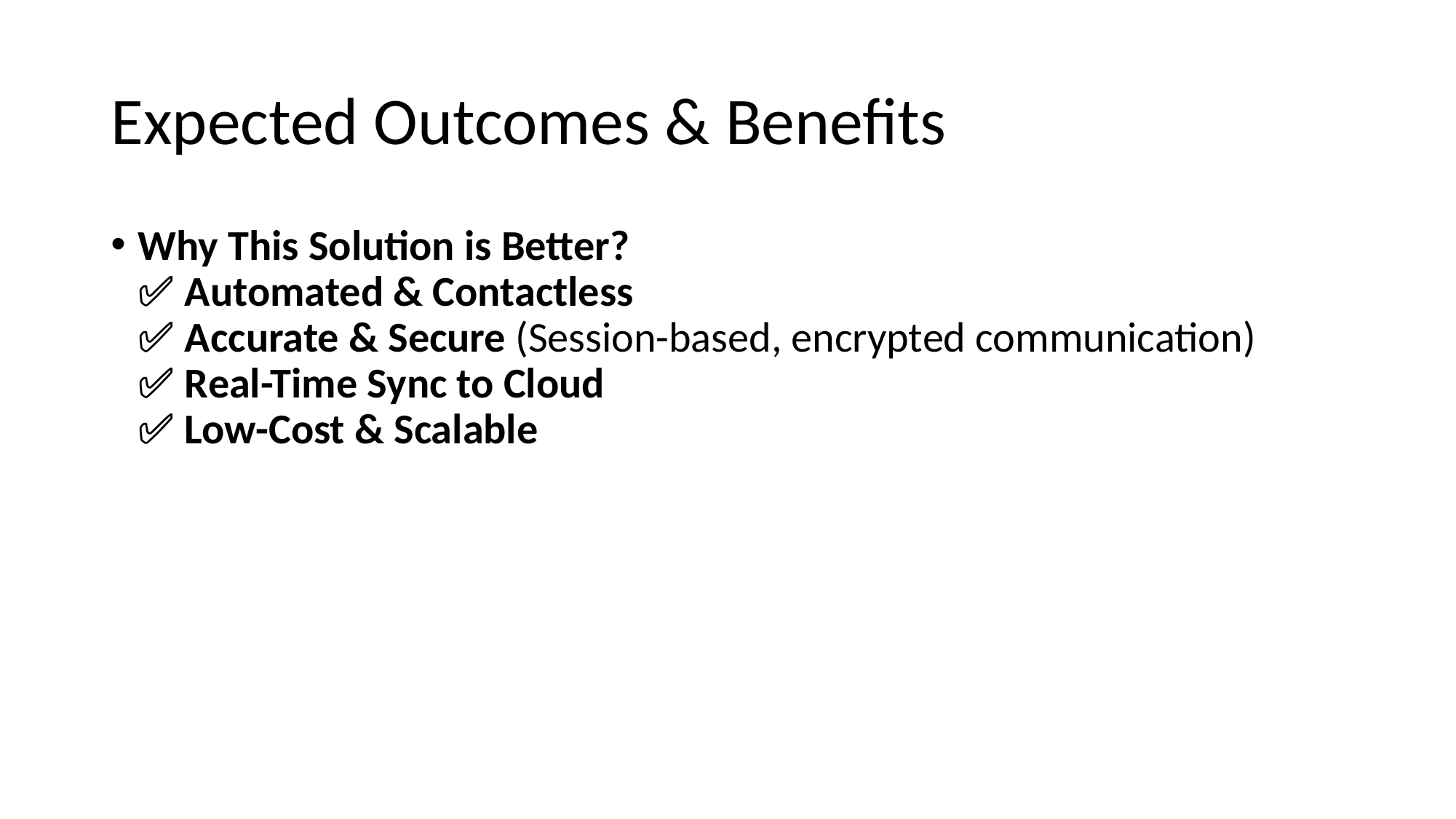

# Expected Outcomes & Benefits
Why This Solution is Better?
✅ Automated & Contactless
✅ Accurate & Secure (Session-based, encrypted communication)
✅ Real-Time Sync to Cloud
✅ Low-Cost & Scalable